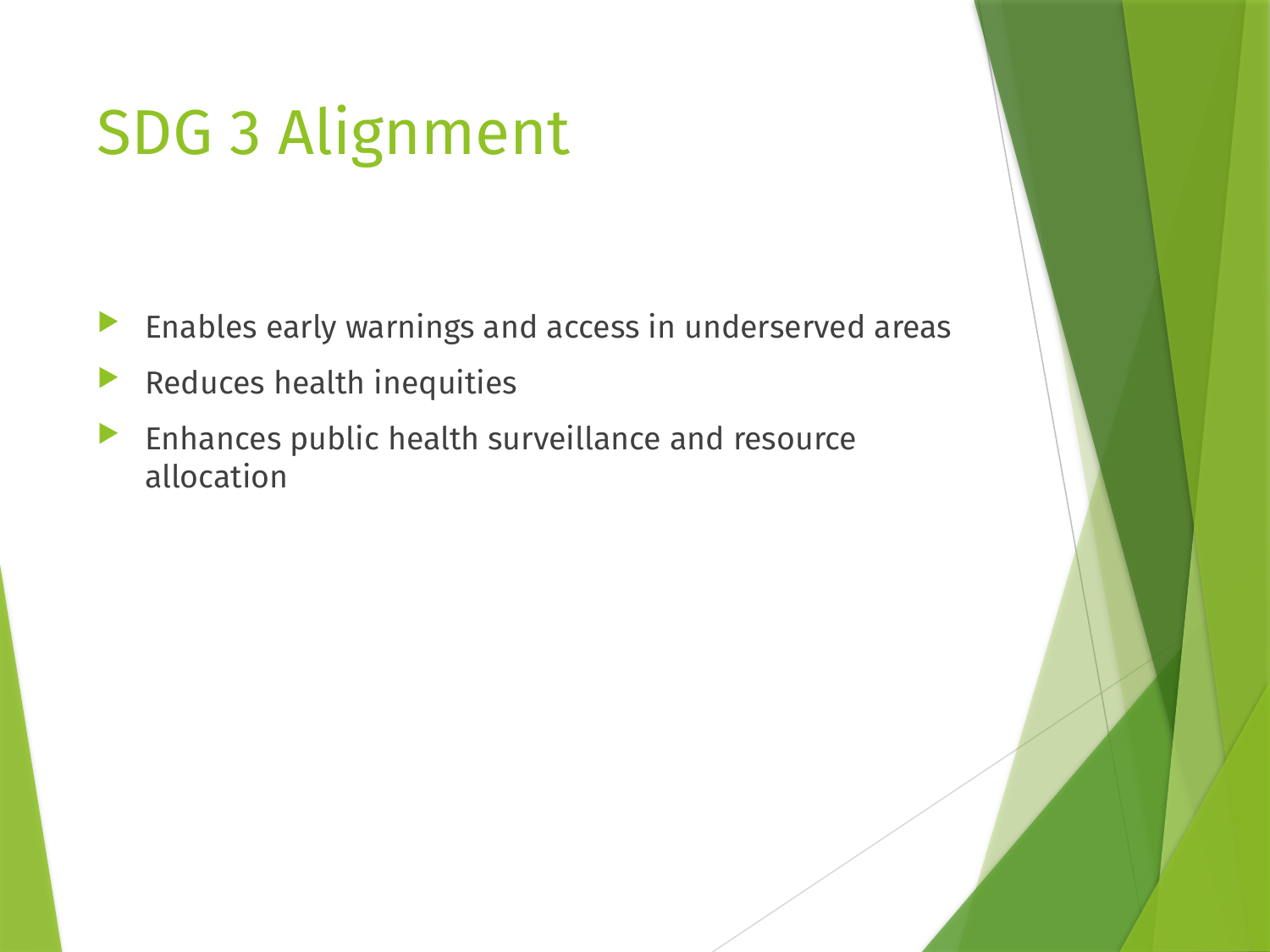

# SDG 3 Alignment
Enables early warnings and access in underserved areas
Reduces health inequities
Enhances public health surveillance and resource allocation